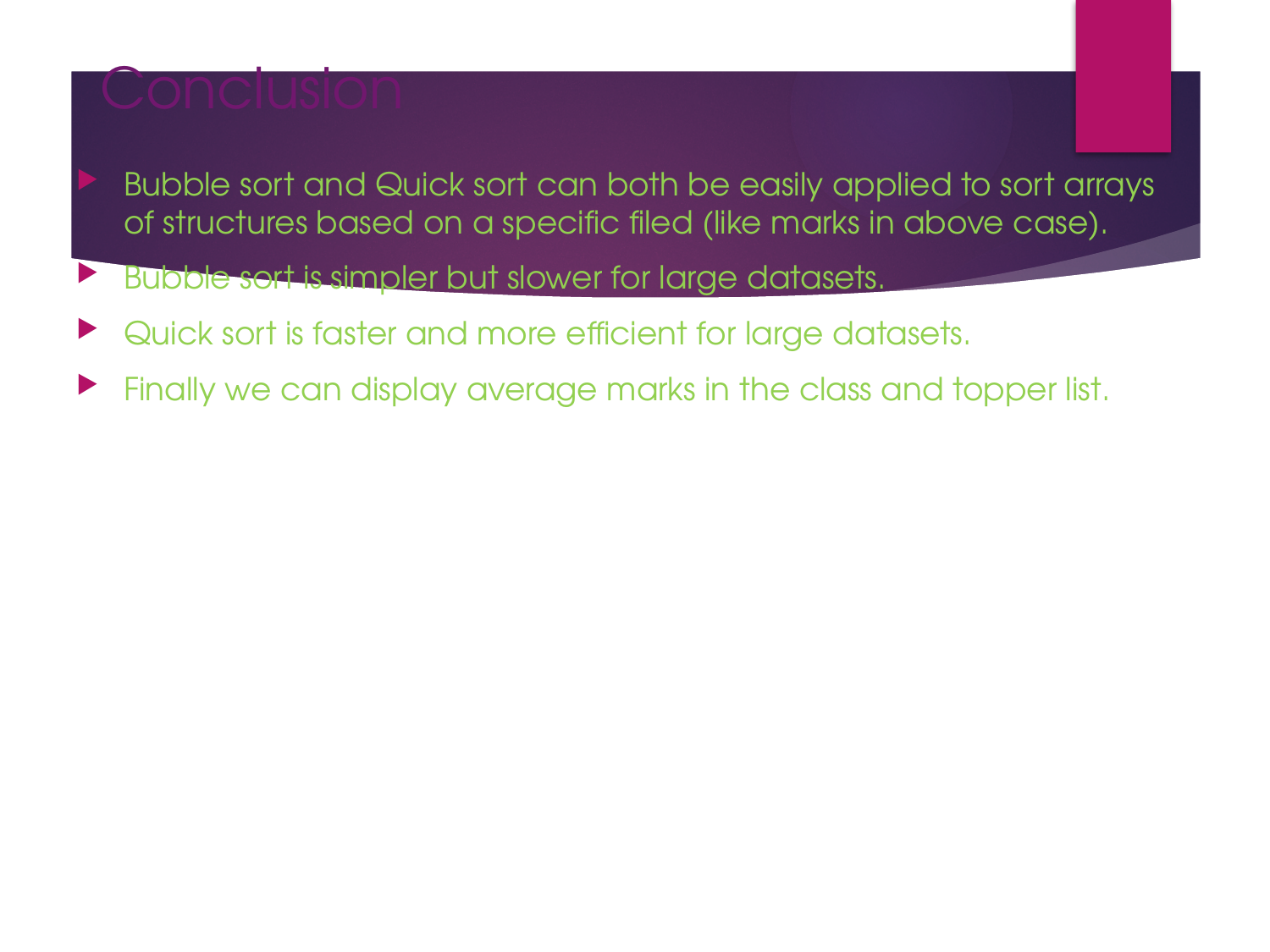

# Conclusion
Bubble sort and Quick sort can both be easily applied to sort arrays of structures based on a specific filed (like marks in above case).
Bubble sort is simpler but slower for large datasets.
Quick sort is faster and more efficient for large datasets.
Finally we can display average marks in the class and topper list.